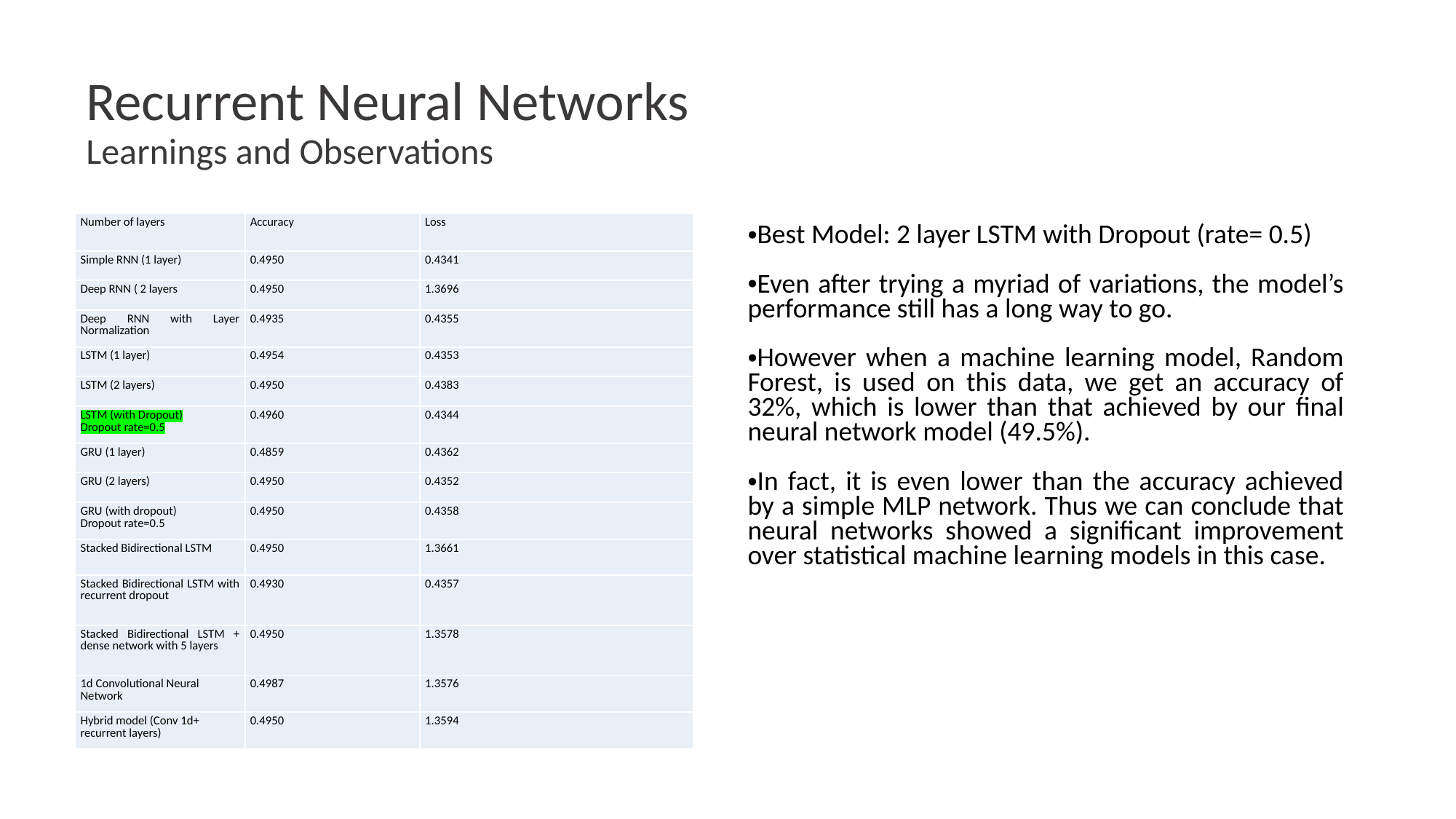

# Recurrent Neural Networks Learnings and Observations
| Number of layers | Accuracy | Loss |
| --- | --- | --- |
| Simple RNN (1 layer) | 0.4950 | 0.4341 |
| Deep RNN ( 2 layers | 0.4950 | 1.3696 |
| Deep RNN with Layer Normalization | 0.4935 | 0.4355 |
| LSTM (1 layer) | 0.4954 | 0.4353 |
| LSTM (2 layers) | 0.4950 | 0.4383 |
| LSTM (with Dropout) Dropout rate=0.5 | 0.4960 | 0.4344 |
| GRU (1 layer) | 0.4859 | 0.4362 |
| GRU (2 layers) | 0.4950 | 0.4352 |
| GRU (with dropout) Dropout rate=0.5 | 0.4950 | 0.4358 |
| Stacked Bidirectional LSTM | 0.4950 | 1.3661 |
| Stacked Bidirectional LSTM with recurrent dropout | 0.4930 | 0.4357 |
| Stacked Bidirectional LSTM + dense network with 5 layers | 0.4950 | 1.3578 |
| 1d Convolutional Neural Network | 0.4987 | 1.3576 |
| Hybrid model (Conv 1d+ recurrent layers) | 0.4950 | 1.3594 |
Best Model: 2 layer LSTM with Dropout (rate= 0.5)

Even after trying a myriad of variations, the model’s performance still has a long way to go.

However when a machine learning model, Random Forest, is used on this data, we get an accuracy of 32%, which is lower than that achieved by our final neural network model (49.5%).

In fact, it is even lower than the accuracy achieved by a simple MLP network. Thus we can conclude that neural networks showed a significant improvement over statistical machine learning models in this case.